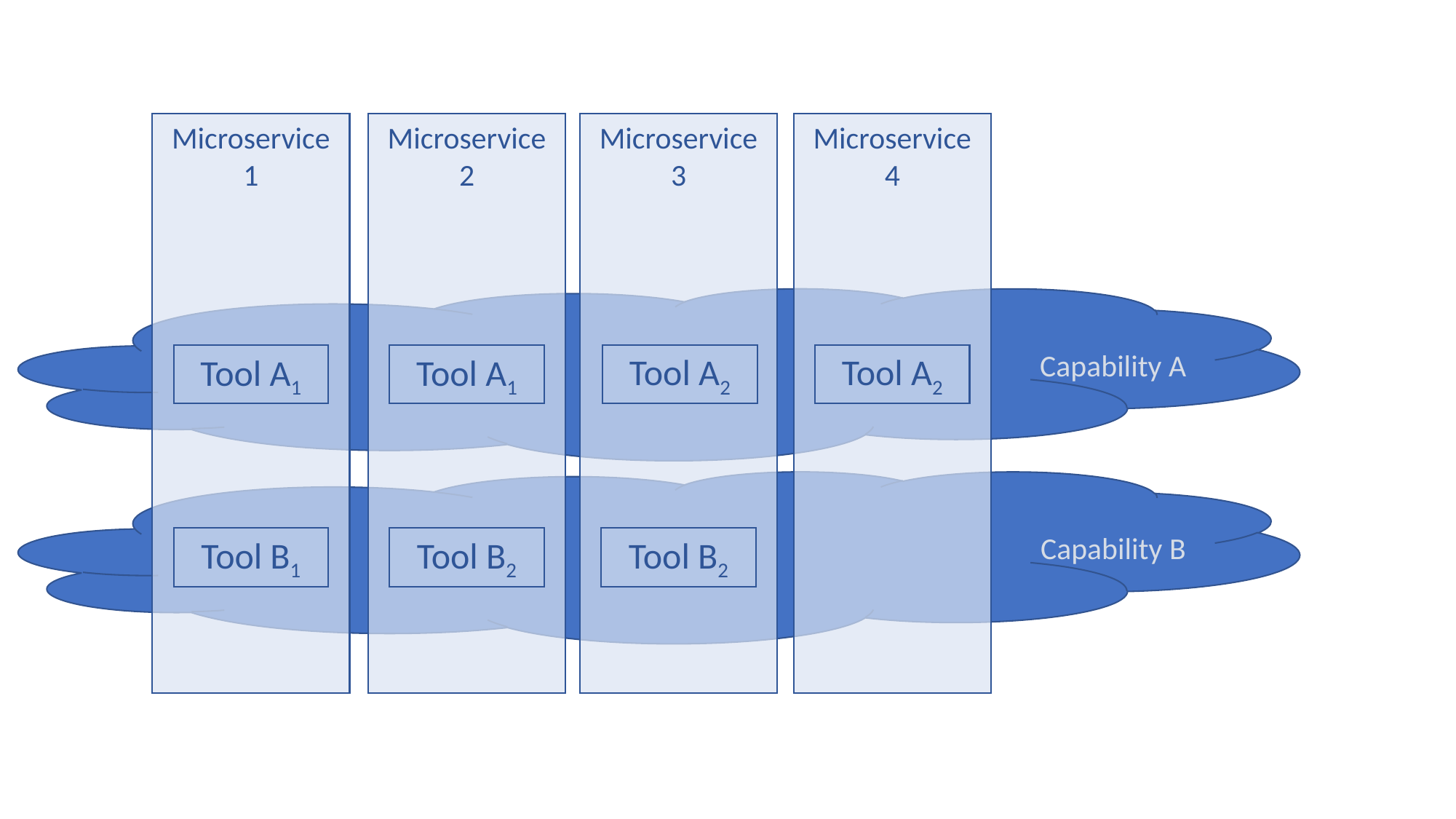

Microservice
1
Microservice
2
Microservice
3
Microservice
4

Capability A
Tool A2
Tool A2
Tool A1
Tool A1

Capability B
Tool B1
Tool B2
Tool B2